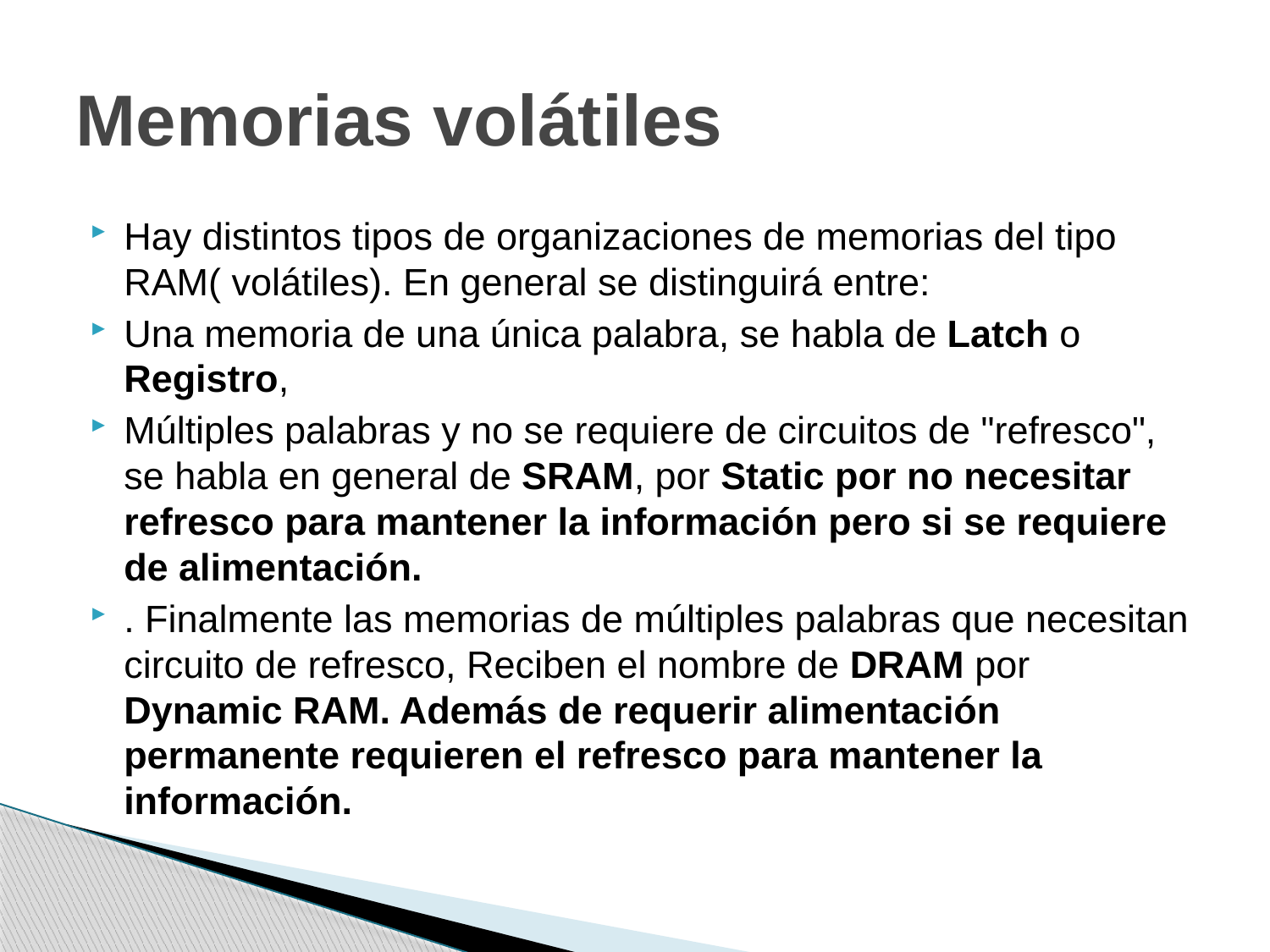

# Memorias volátiles
Hay distintos tipos de organizaciones de memorias del tipo RAM( volátiles). En general se distinguirá entre:
Una memoria de una única palabra, se habla de Latch o Registro,
Múltiples palabras y no se requiere de circuitos de "refresco", se habla en general de SRAM, por Static por no necesitar refresco para mantener la información pero si se requiere de alimentación.
. Finalmente las memorias de múltiples palabras que necesitan circuito de refresco, Reciben el nombre de DRAM por Dynamic RAM. Además de requerir alimentación permanente requieren el refresco para mantener la información.